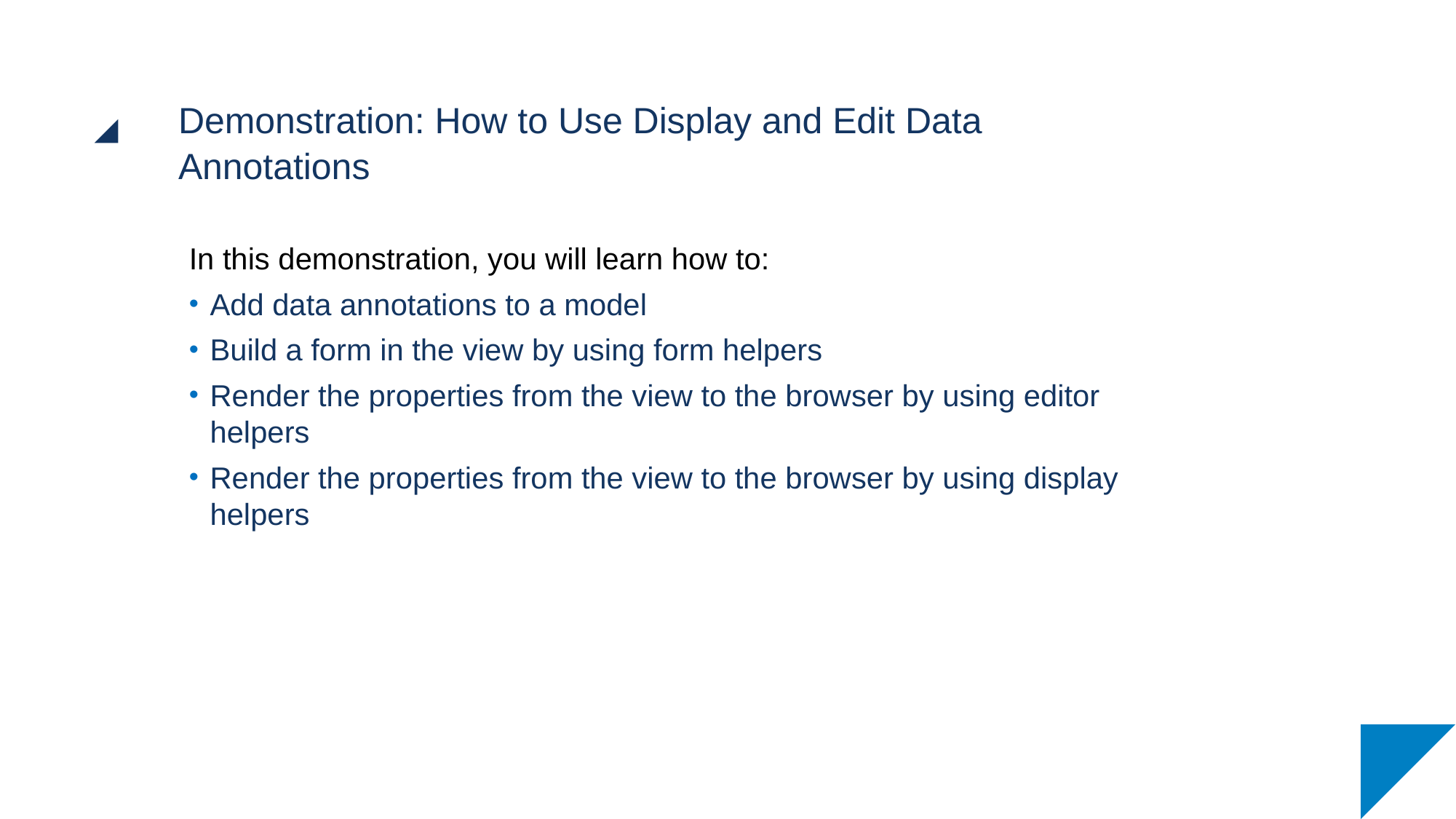

# Demonstration: How to Use Display and Edit Data Annotations
In this demonstration, you will learn how to:
Add data annotations to a model
Build a form in the view by using form helpers
Render the properties from the view to the browser by using editor helpers
Render the properties from the view to the browser by using display helpers